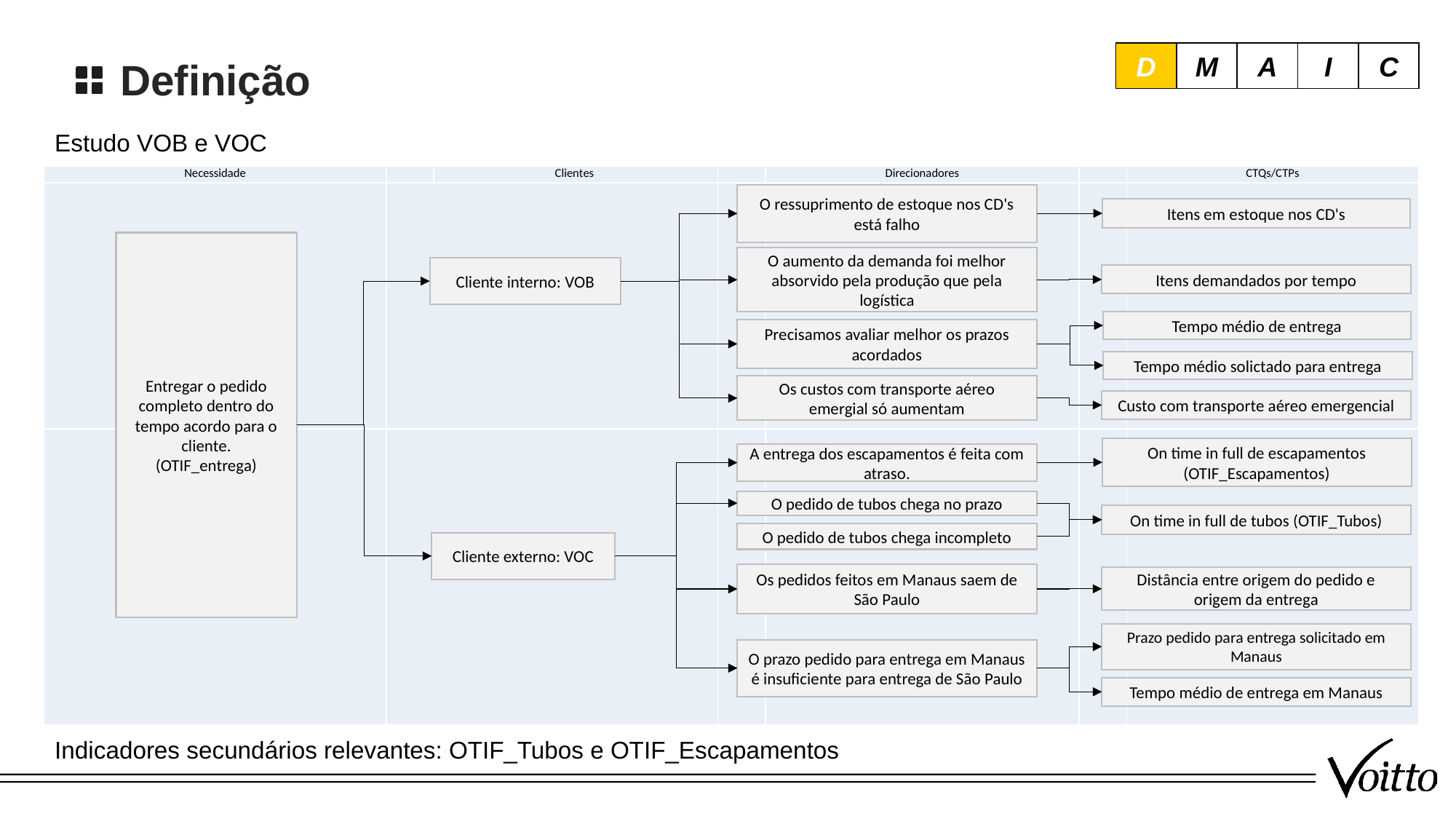

Definição
D
M
A
I
C
Estudo VOB e VOC
| Necessidade |  | Clientes |  | Direcionadores |  | CTQs/CTPs |
| --- | --- | --- | --- | --- | --- | --- |
|  |  |  |  |  |  |  |
|  |  |  |  |  |  |  |
O ressuprimento de estoque nos CD's está falho
Itens em estoque nos CD's
Entregar o pedido completo dentro do tempo acordo para o cliente.
(OTIF_entrega)
O aumento da demanda foi melhor absorvido pela produção que pela logística
Cliente interno: VOB
Itens demandados por tempo
Tempo médio de entrega
Precisamos avaliar melhor os prazos acordados
Tempo médio solictado para entrega
Os custos com transporte aéreo emergial só aumentam
Custo com transporte aéreo emergencial
On time in full de escapamentos (OTIF_Escapamentos)
A entrega dos escapamentos é feita com atraso.
O pedido de tubos chega no prazo
On time in full de tubos (OTIF_Tubos)
O pedido de tubos chega incompleto
Cliente externo: VOC
Os pedidos feitos em Manaus saem de São Paulo
Distância entre origem do pedido e origem da entrega
Prazo pedido para entrega solicitado em Manaus
O prazo pedido para entrega em Manaus é insuficiente para entrega de São Paulo
Tempo médio de entrega em Manaus
Indicadores secundários relevantes: OTIF_Tubos e OTIF_Escapamentos